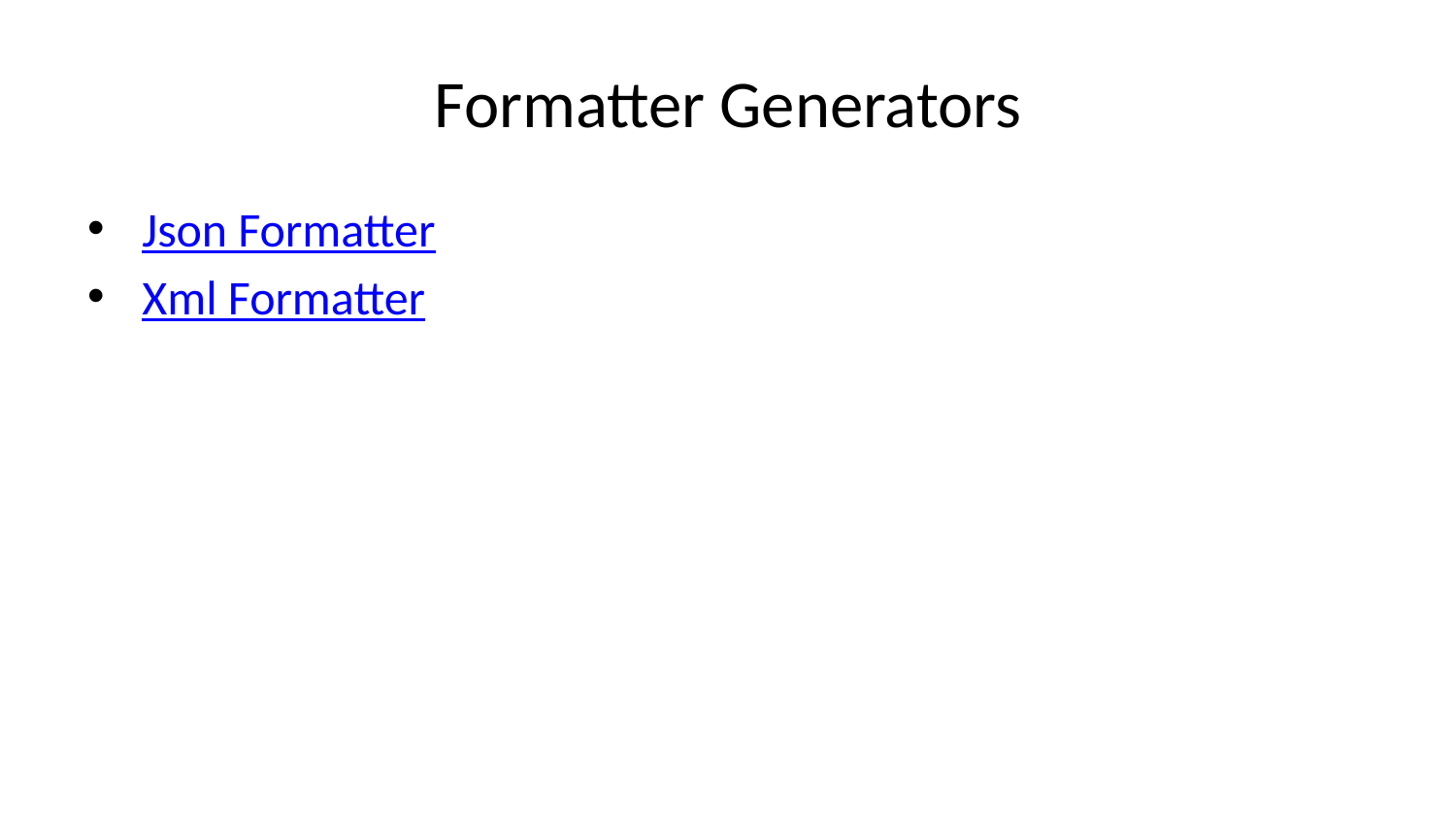

# Formatter Generators
Json Formatter
Xml Formatter